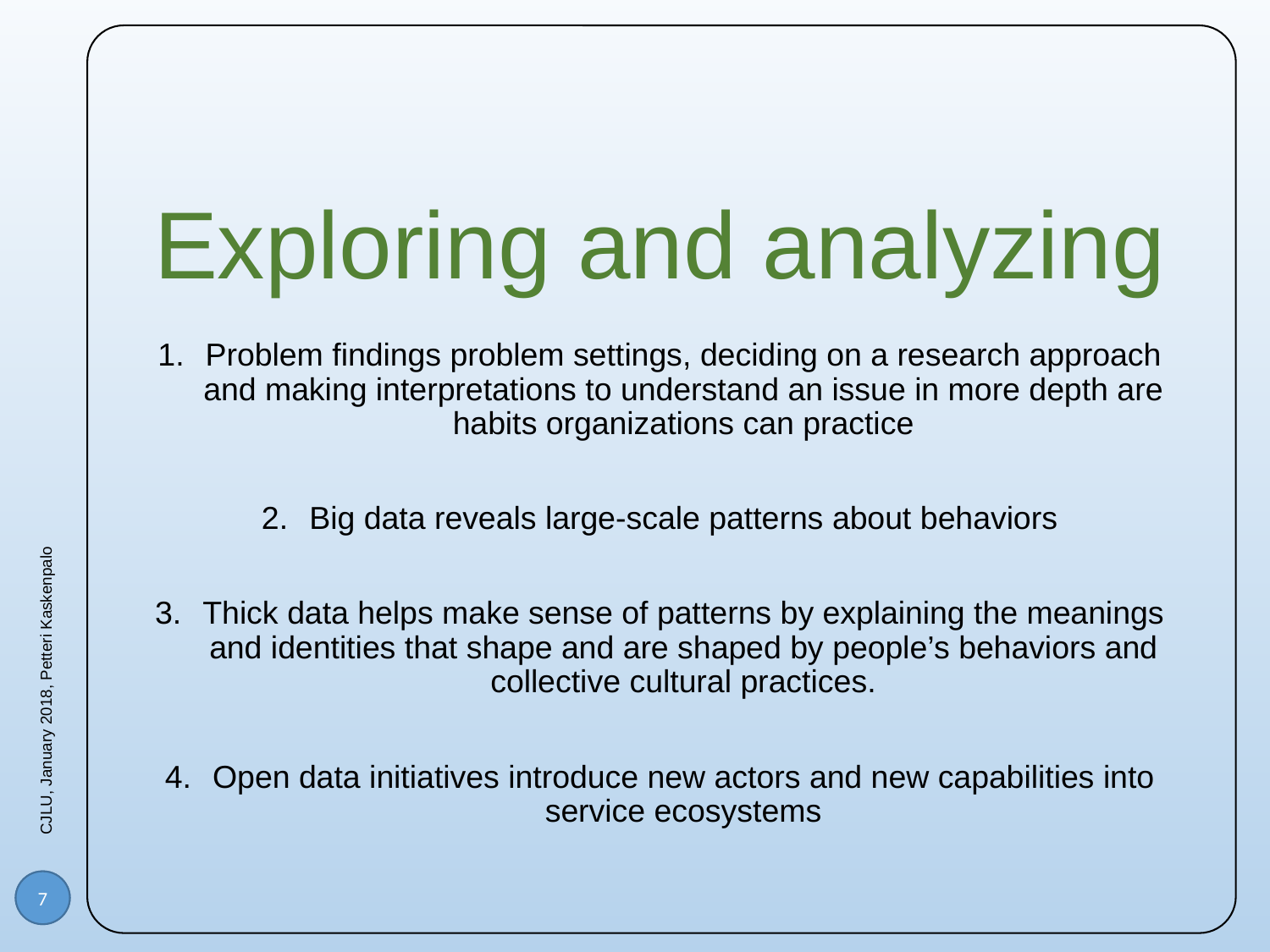

# Exploring and analyzing
Problem findings problem settings, deciding on a research approach and making interpretations to understand an issue in more depth are habits organizations can practice

Big data reveals large-scale patterns about behaviors

Thick data helps make sense of patterns by explaining the meanings and identities that shape and are shaped by people’s behaviors and collective cultural practices.

Open data initiatives introduce new actors and new capabilities into service ecosystems

CJLU, January 2018, Petteri Kaskenpalo